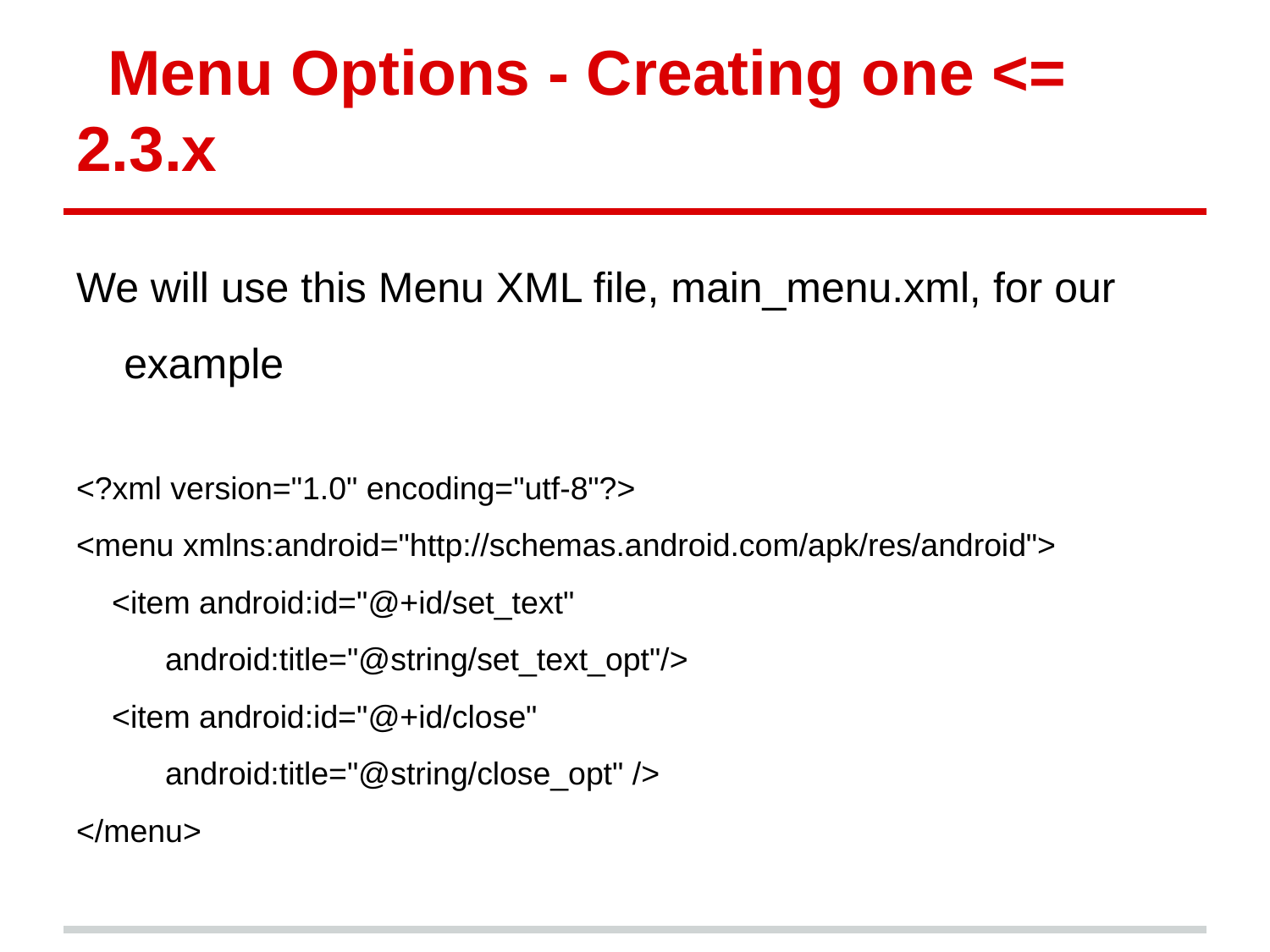

# Menu Options - Creating one <= 2.3.x
We will use this Menu XML file, main_menu.xml, for our example

<?xml version="1.0" encoding="utf-8"?>
<menu xmlns:android="http://schemas.android.com/apk/res/android">
    <item android:id="@+id/set_text"
          android:title="@string/set_text_opt"/>
    <item android:id="@+id/close"
          android:title="@string/close_opt" />
</menu>